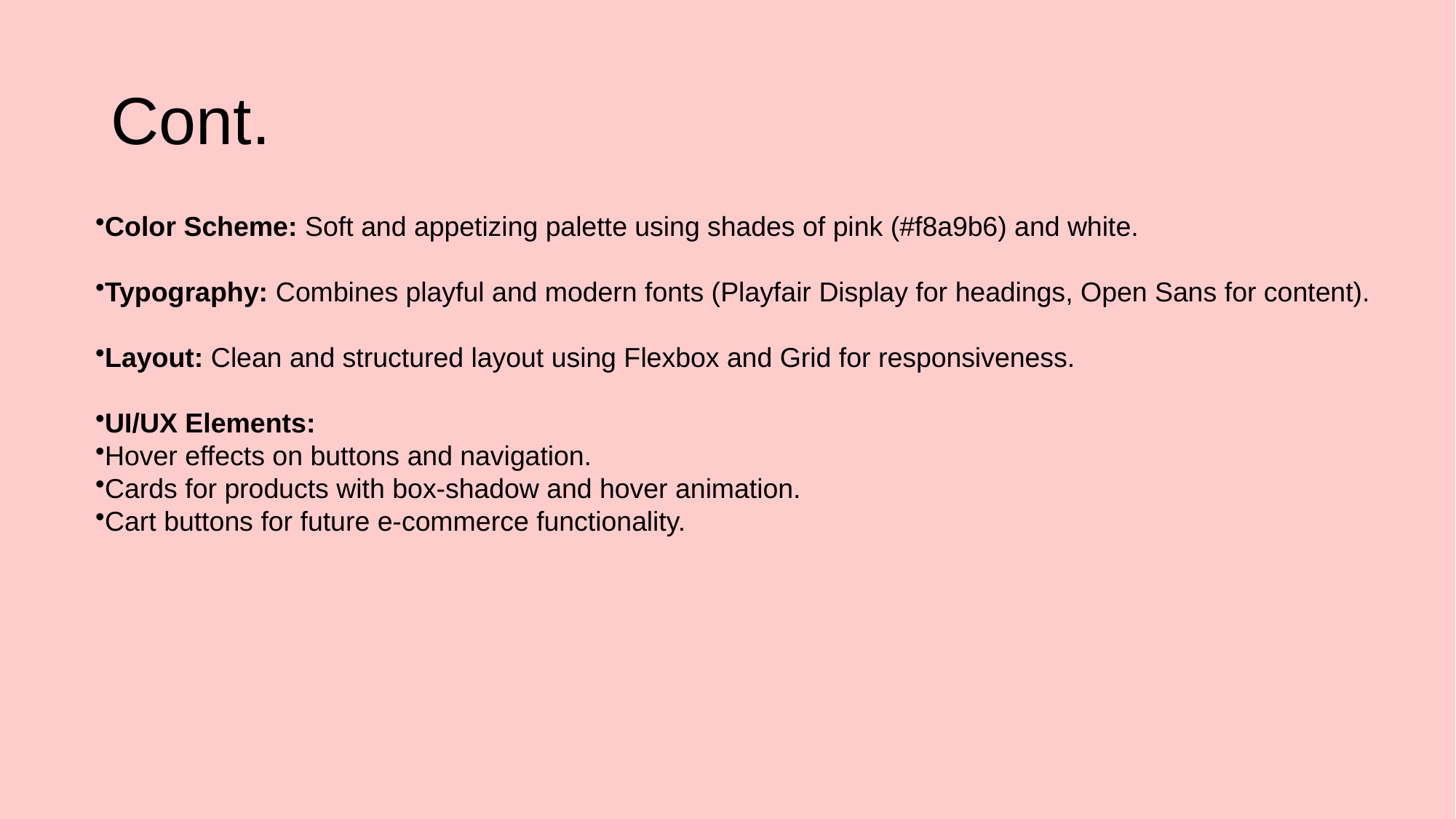

# Cont.
Color Scheme: Soft and appetizing palette using shades of pink (#f8a9b6) and white.

Typography: Combines playful and modern fonts (Playfair Display for headings, Open Sans for content).

Layout: Clean and structured layout using Flexbox and Grid for responsiveness.

UI/UX Elements:
Hover effects on buttons and navigation.
Cards for products with box-shadow and hover animation.
Cart buttons for future e-commerce functionality.